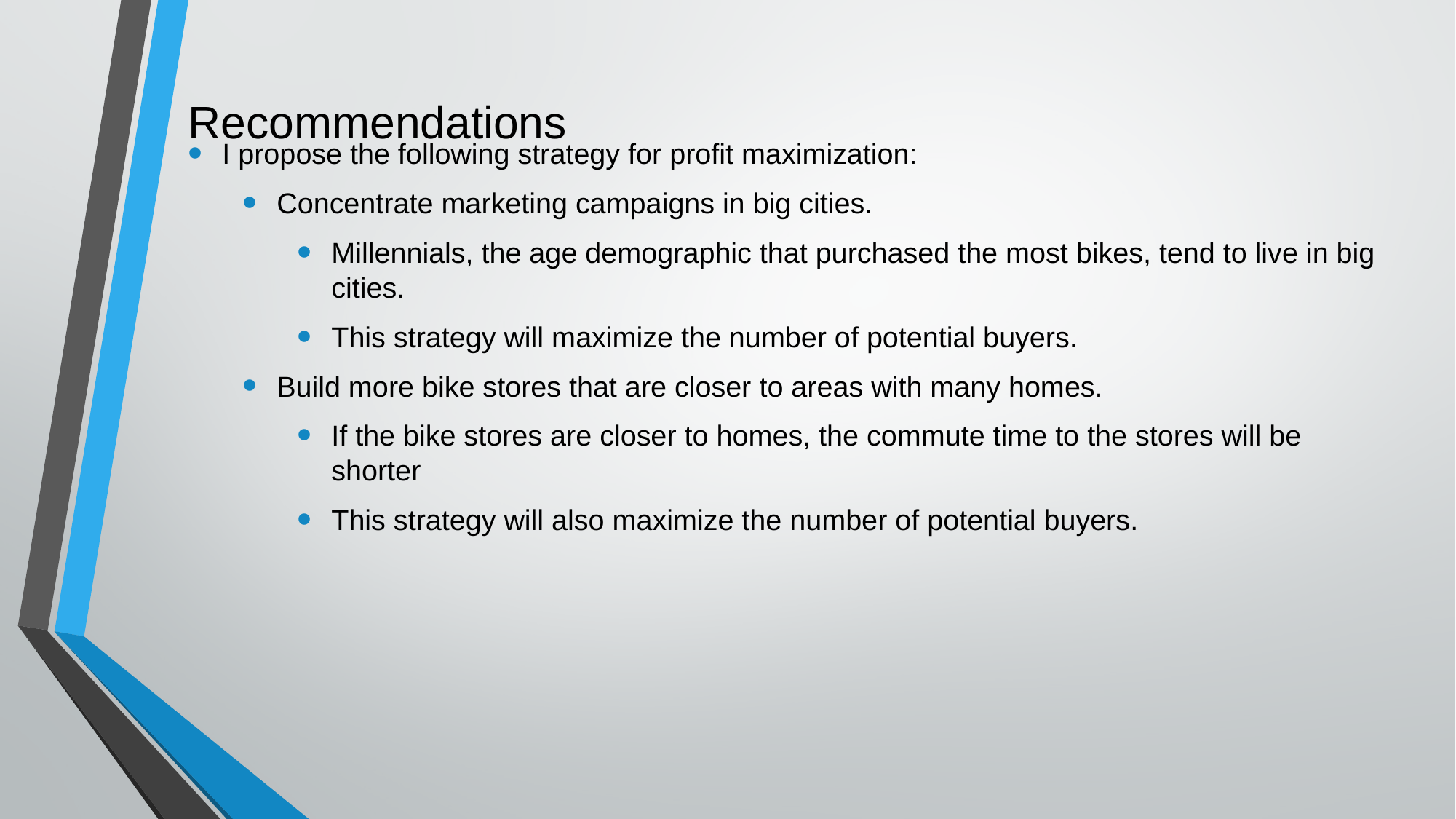

# Recommendations
I propose the following strategy for profit maximization:
Concentrate marketing campaigns in big cities.
Millennials, the age demographic that purchased the most bikes, tend to live in big cities.
This strategy will maximize the number of potential buyers.
Build more bike stores that are closer to areas with many homes.
If the bike stores are closer to homes, the commute time to the stores will be shorter
This strategy will also maximize the number of potential buyers.